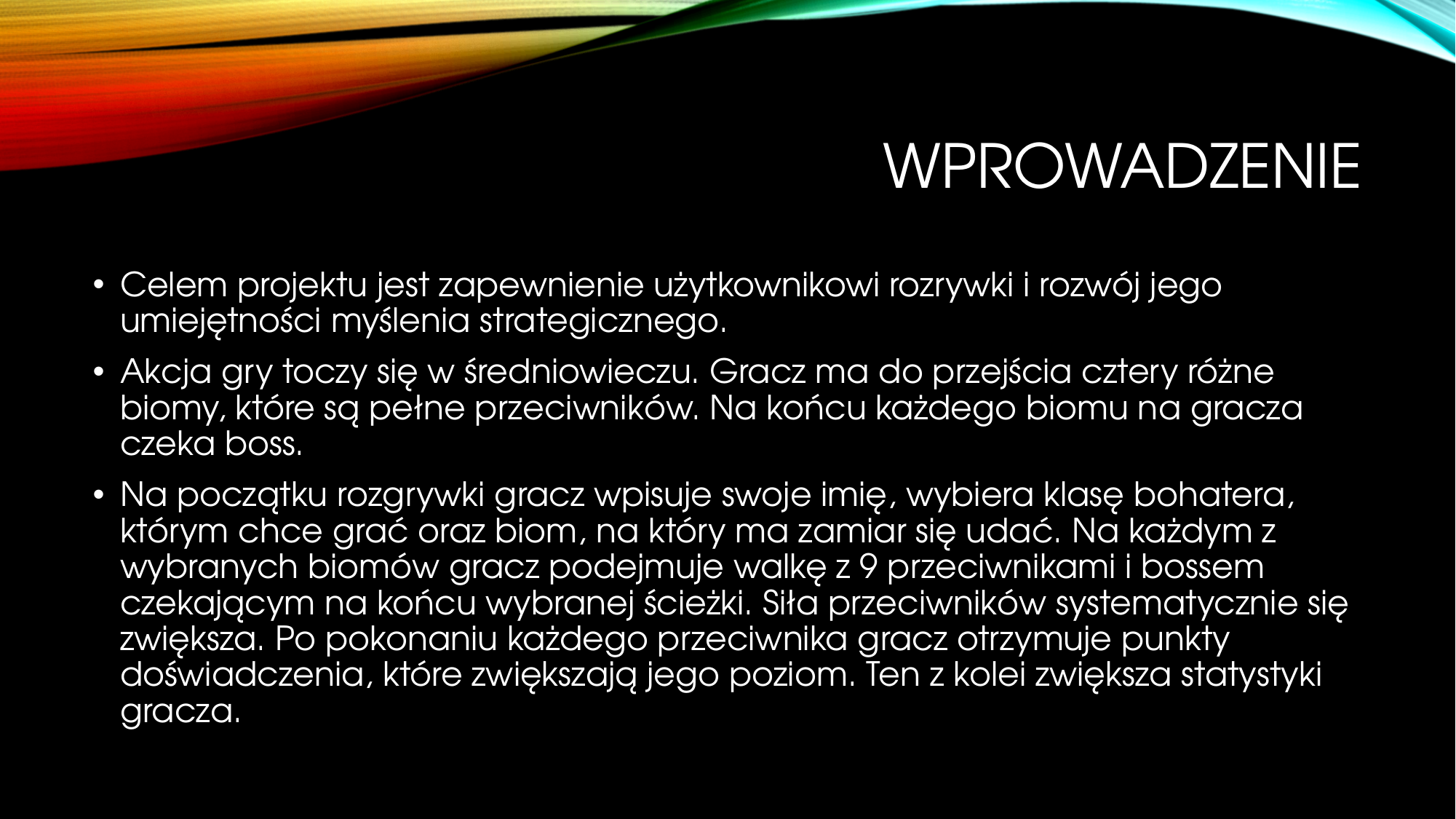

# Wprowadzenie
Celem projektu jest zapewnienie użytkownikowi rozrywki i rozwój jego umiejętności myślenia strategicznego.
Akcja gry toczy się w średniowieczu. Gracz ma do przejścia cztery różne biomy, które są pełne przeciwników. Na końcu każdego biomu na gracza czeka boss.
Na początku rozgrywki gracz wpisuje swoje imię, wybiera klasę bohatera, którym chce grać oraz biom, na który ma zamiar się udać. Na każdym z wybranych biomów gracz podejmuje walkę z 9 przeciwnikami i bossem czekającym na końcu wybranej ścieżki. Siła przeciwników systematycznie się zwiększa. Po pokonaniu każdego przeciwnika gracz otrzymuje punkty doświadczenia, które zwiększają jego poziom. Ten z kolei zwiększa statystyki gracza.